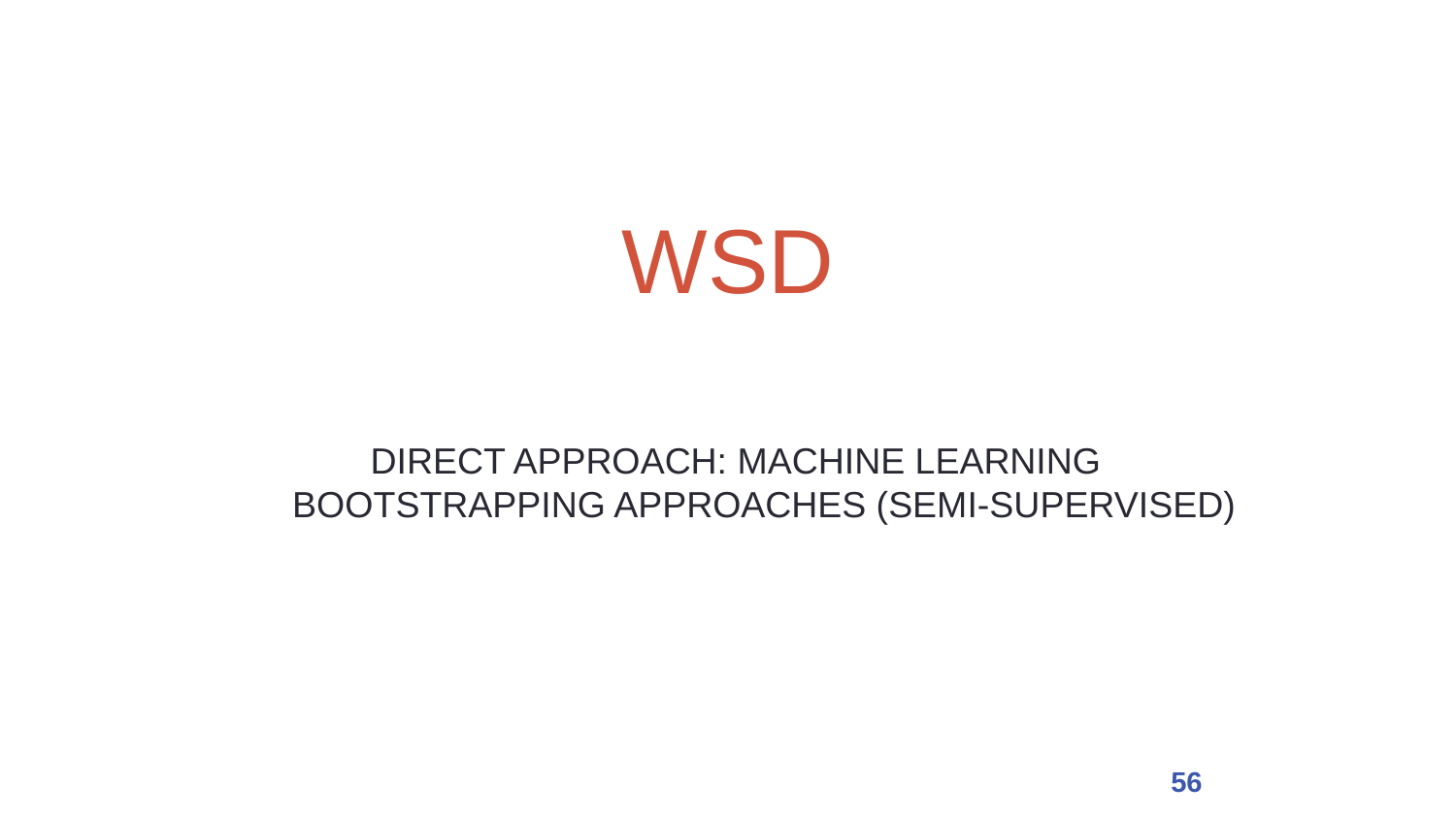

# WSD
DIRECT APPROACH: MACHINE LEARNING BOOTSTRAPPING APPROACHES (SEMI-SUPERVISED)
56